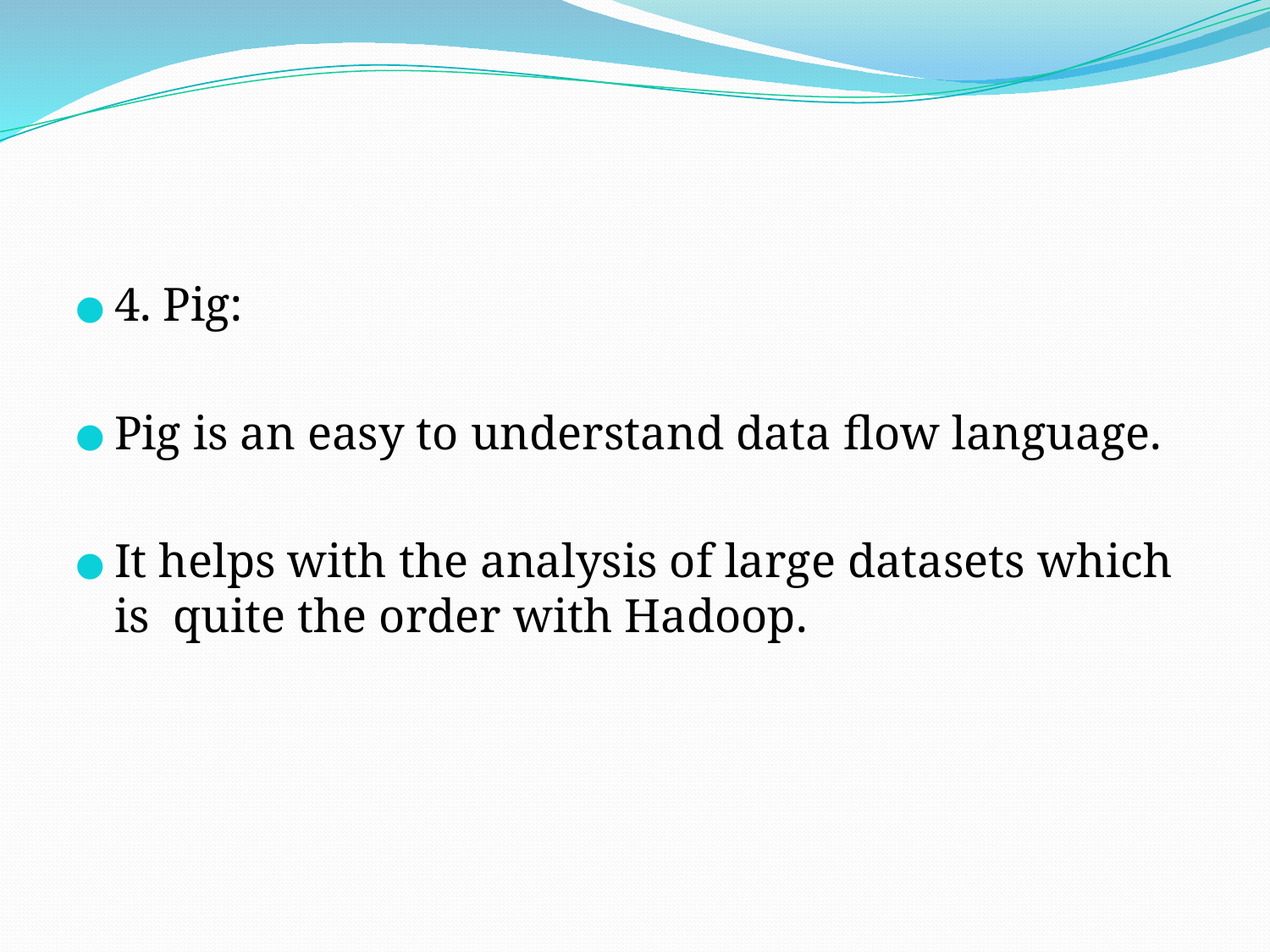

#
4. Pig:

Pig is an easy to understand data flow language.

It helps with the analysis of large datasets which is  quite the order with Hadoop.